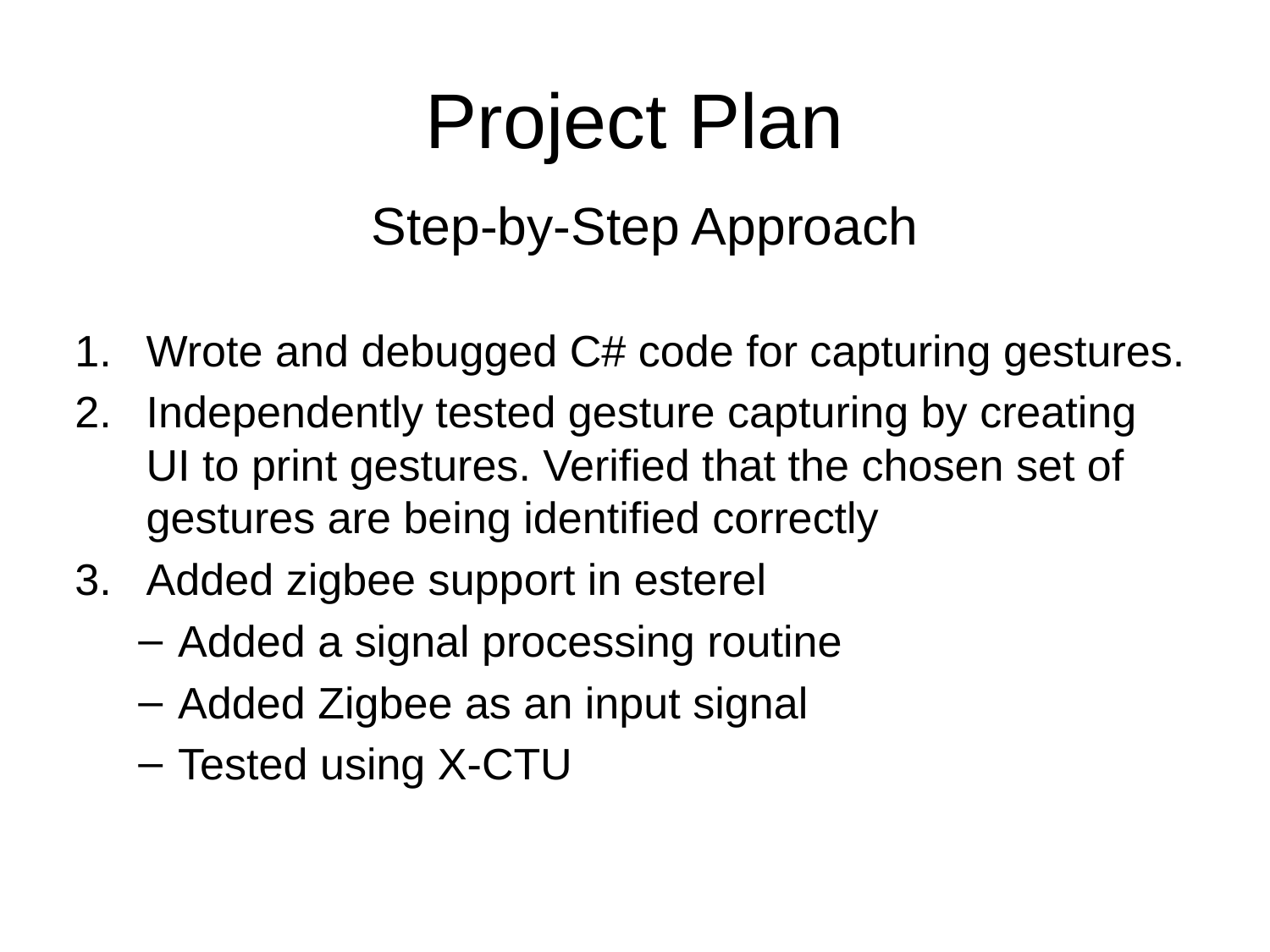

# Project Plan
Step-by-Step Approach
Wrote and debugged C# code for capturing gestures.
Independently tested gesture capturing by creating UI to print gestures. Verified that the chosen set of gestures are being identified correctly
Added zigbee support in esterel
Added a signal processing routine
Added Zigbee as an input signal
Tested using X-CTU